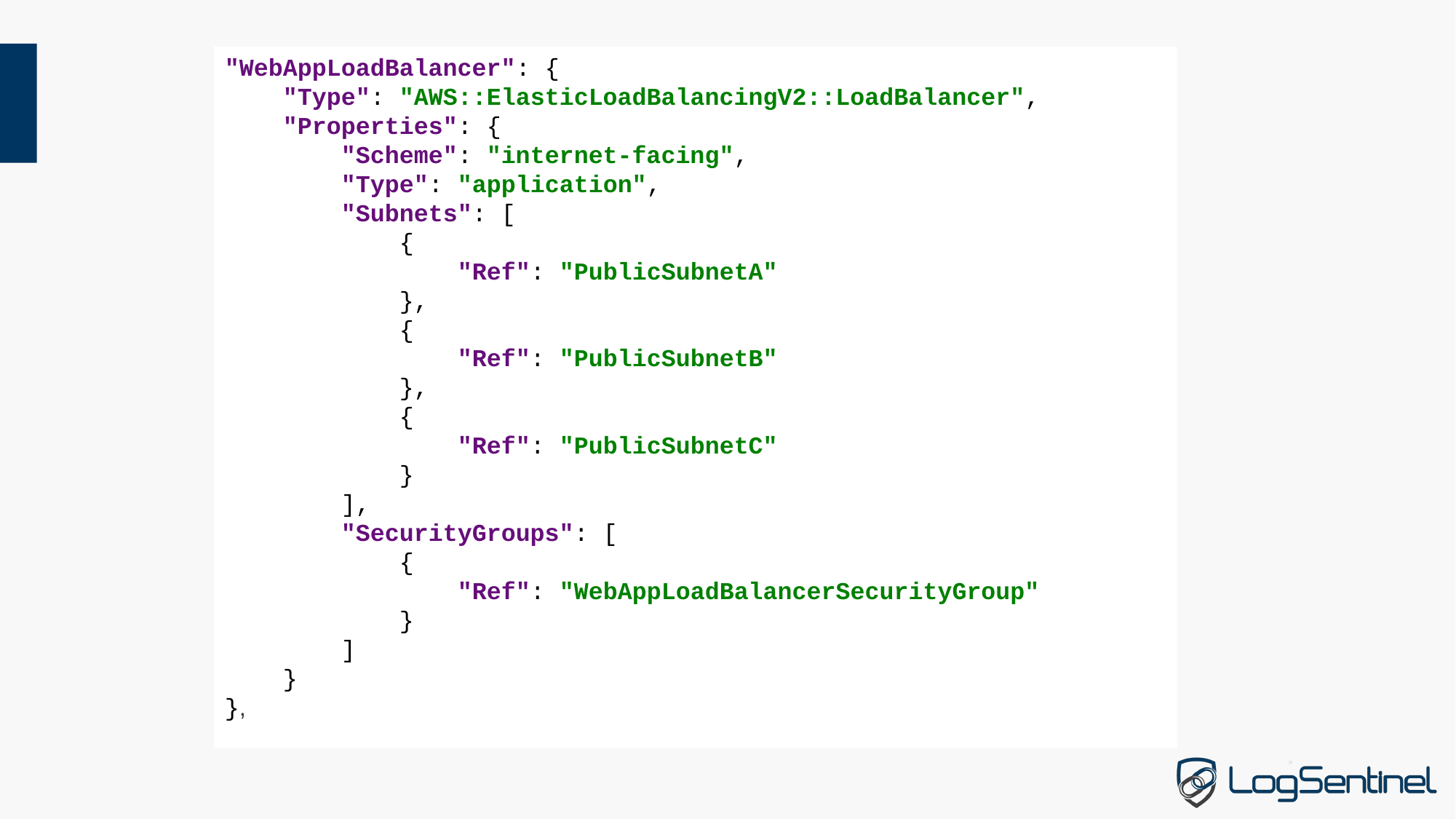

"WebAppLoadBalancer": {
    "Type": "AWS::ElasticLoadBalancingV2::LoadBalancer",
    "Properties": {
        "Scheme": "internet-facing",
        "Type": "application",
        "Subnets": [
            {
                "Ref": "PublicSubnetA"
            },
            {
                "Ref": "PublicSubnetB"
            },
            {
                "Ref": "PublicSubnetC"
            }
        ],
        "SecurityGroups": [
            {
                "Ref": "WebAppLoadBalancerSecurityGroup"
            }
        ]
    }
},